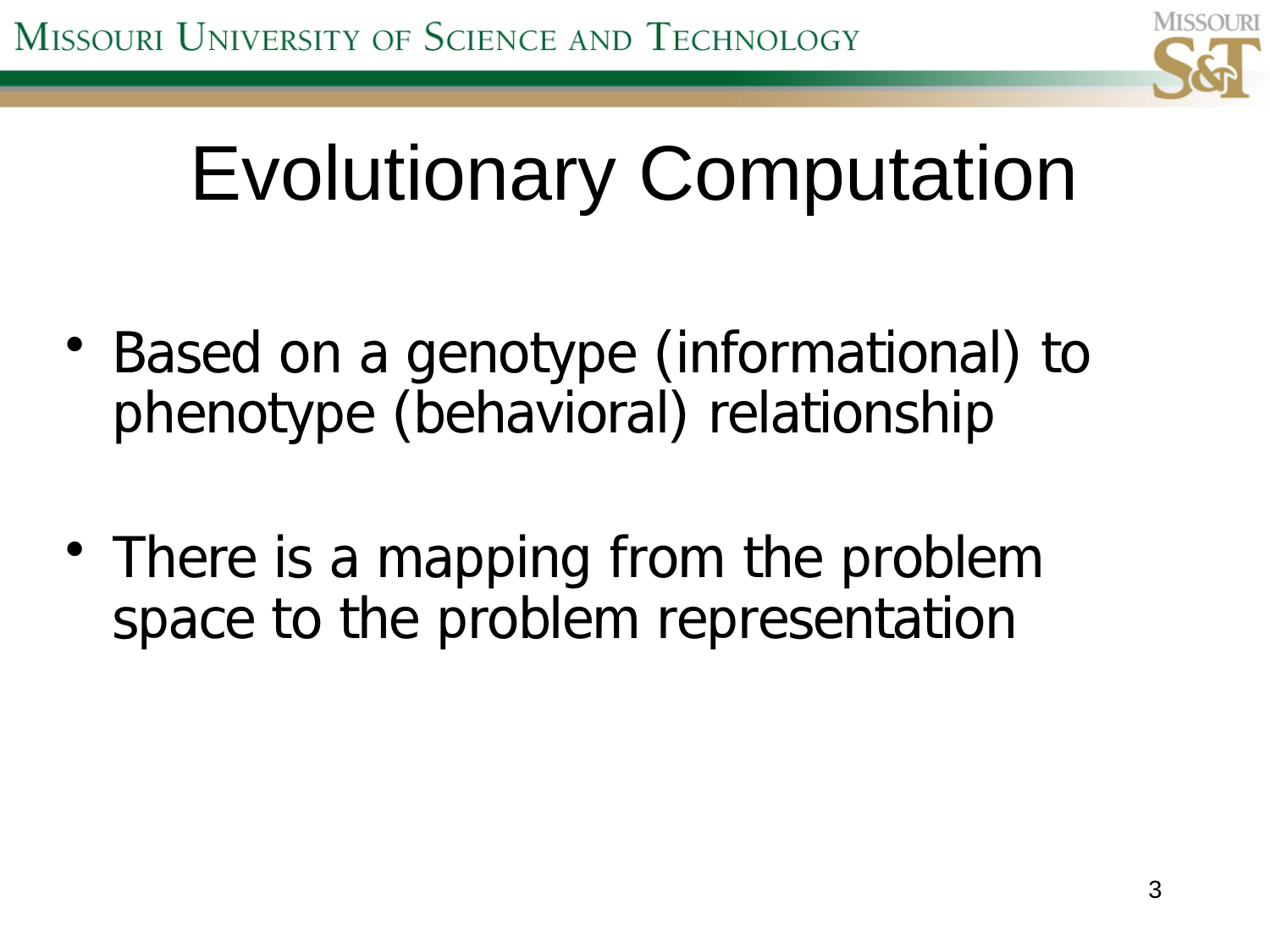

# Evolutionary Computation

Based on a genotype (informational) to phenotype (behavioral) relationship

There is a mapping from the problem space to the problem representation
3